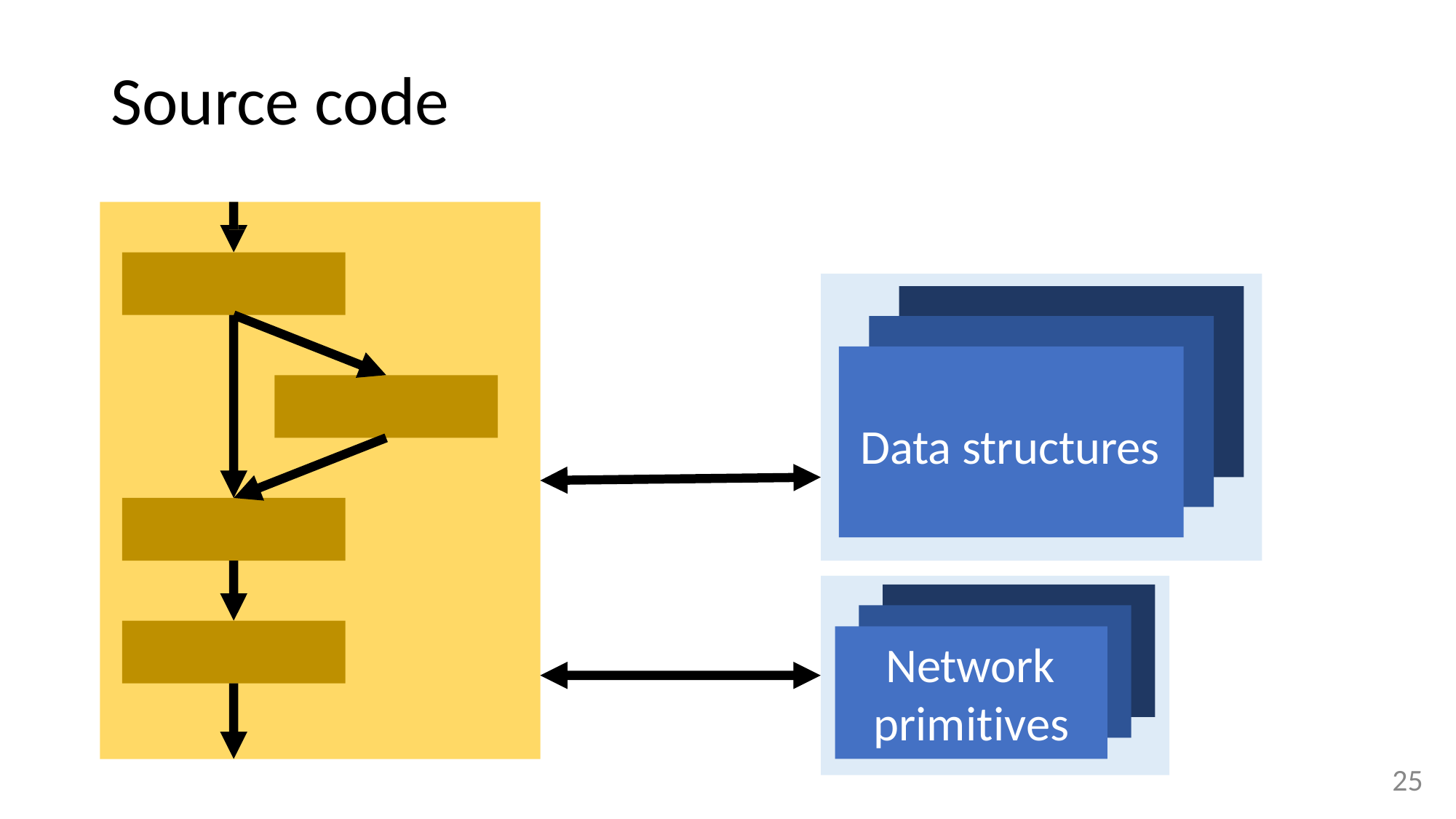

# Source code

Data structures

Network  primitives
25